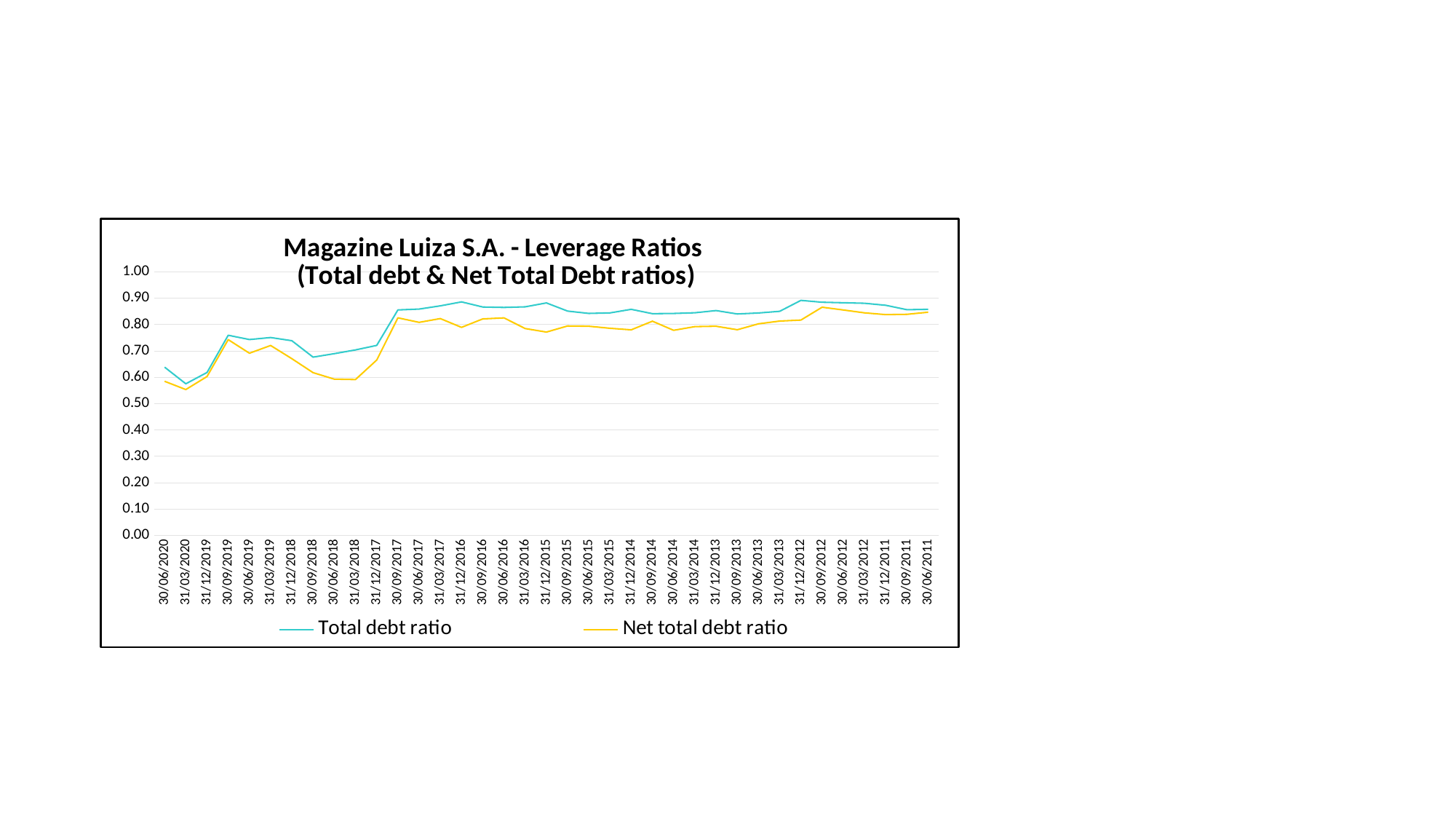

#

### Chart: Magazine Luiza S.A. - Leverage Ratios
(Total debt & Net Total Debt ratios)

| Category | Total debt ratio | Net total debt ratio |
|---|---|---|
| 30/06/2020 | 0.6379213011641801 | 0.5842444372332429 |
| 31/03/2020 | 0.5749282364928319 | 0.5529687673641206 |
| 31/12/2019 | 0.6177600935633882 | 0.6023114106489615 |
| 30/09/2019 | 0.7590227602181918 | 0.7422871263469613 |
| 30/06/2019 | 0.7425279906639874 | 0.6907426085663169 |
| 31/03/2019 | 0.7502323945431248 | 0.7201346469227052 |
| 31/12/2018 | 0.7382130306416329 | 0.6701097407190935 |
| 30/09/2018 | 0.6759046970251602 | 0.6171758437352821 |
| 30/06/2018 | 0.6890669044410149 | 0.5923942705023637 |
| 31/03/2018 | 0.7033027960383792 | 0.5909816418635072 |
| 31/12/2017 | 0.7204699274789259 | 0.6648453848243172 |
| 30/09/2017 | 0.8550930858665551 | 0.8250576524306463 |
| 30/06/2017 | 0.8582992505014333 | 0.8080202183580337 |
| 31/03/2017 | 0.8705979439538533 | 0.8222253057121252 |
| 31/12/2016 | 0.8855465554027494 | 0.7887103999643836 |
| 30/09/2016 | 0.8661031909342417 | 0.8209983853341077 |
| 30/06/2016 | 0.8644666889977239 | 0.8247948706925854 |
| 31/03/2016 | 0.8668651981683781 | 0.784353264912025 |
| 31/12/2015 | 0.8815053048933721 | 0.7710175256119703 |
| 30/09/2015 | 0.850660907334005 | 0.794099251853337 |
| 30/06/2015 | 0.8418797005211941 | 0.7931041243094761 |
| 31/03/2015 | 0.8439165684469812 | 0.7854097813563586 |
| 31/12/2014 | 0.8573796416489806 | 0.77946525944764 |
| 30/09/2014 | 0.8408279234166923 | 0.8123173208185028 |
| 30/06/2014 | 0.8418048914315288 | 0.7777661430487118 |
| 31/03/2014 | 0.8443342584010908 | 0.7917604946204623 |
| 31/12/2013 | 0.8526463438502923 | 0.7931826856195239 |
| 30/09/2013 | 0.8397212369837136 | 0.7799060151879814 |
| 30/06/2013 | 0.8435611970110988 | 0.8024206096963931 |
| 31/03/2013 | 0.8498726453691248 | 0.8128145706730981 |
| 31/12/2012 | 0.8912588491026056 | 0.8165640061551115 |
| 30/09/2012 | 0.884191582531276 | 0.8652537607080218 |
| 30/06/2012 | 0.8822757474418368 | 0.8548636175614696 |
| 31/03/2012 | 0.8803239954410689 | 0.8440461451783566 |
| 31/12/2011 | 0.8726881366337178 | 0.8371940977413379 |
| 30/09/2011 | 0.8559504528832883 | 0.8383878688149863 |
| 30/06/2011 | 0.8573796646336037 | 0.846404937567031 |